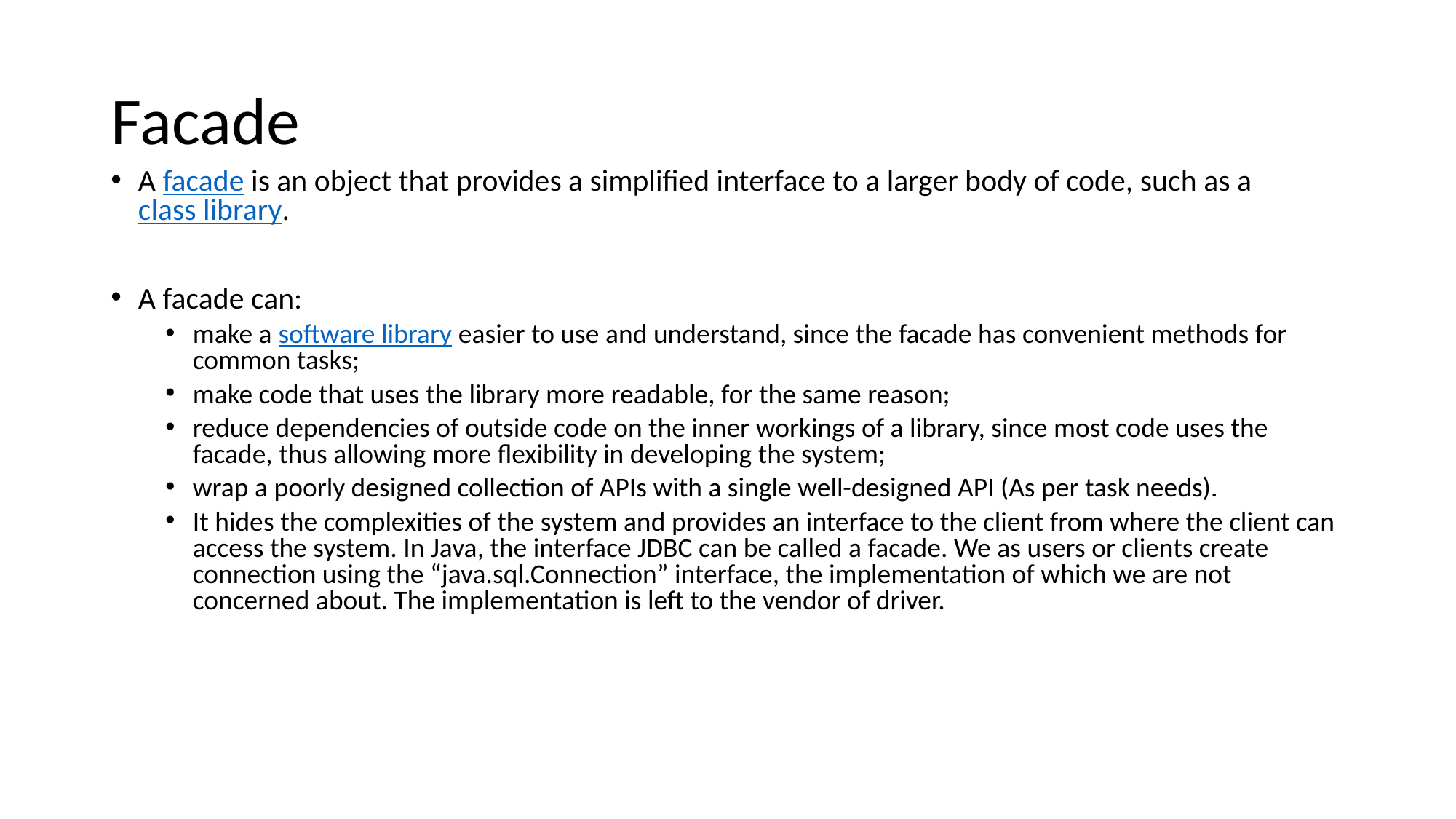

# Facade
A facade is an object that provides a simplified interface to a larger body of code, such as a class library.

A facade can:
make a software library easier to use and understand, since the facade has convenient methods for common tasks;
make code that uses the library more readable, for the same reason;
reduce dependencies of outside code on the inner workings of a library, since most code uses the facade, thus allowing more flexibility in developing the system;
wrap a poorly designed collection of APIs with a single well-designed API (As per task needs).
It hides the complexities of the system and provides an interface to the client from where the client can access the system. In Java, the interface JDBC can be called a facade. We as users or clients create connection using the “java.sql.Connection” interface, the implementation of which we are not concerned about. The implementation is left to the vendor of driver.